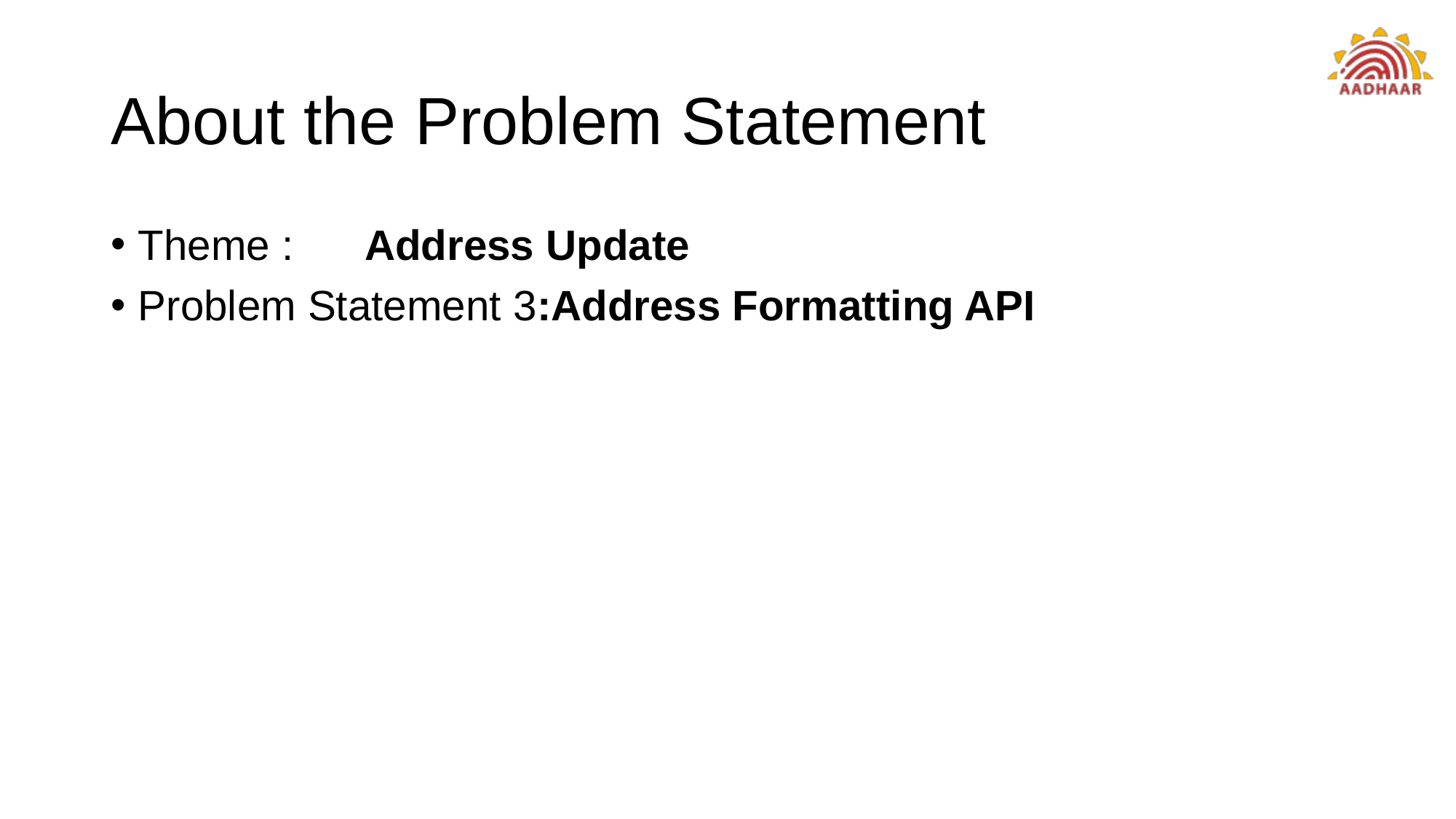

# About the Problem Statement
Theme :      Address Update
Problem Statement 3:Address Formatting API